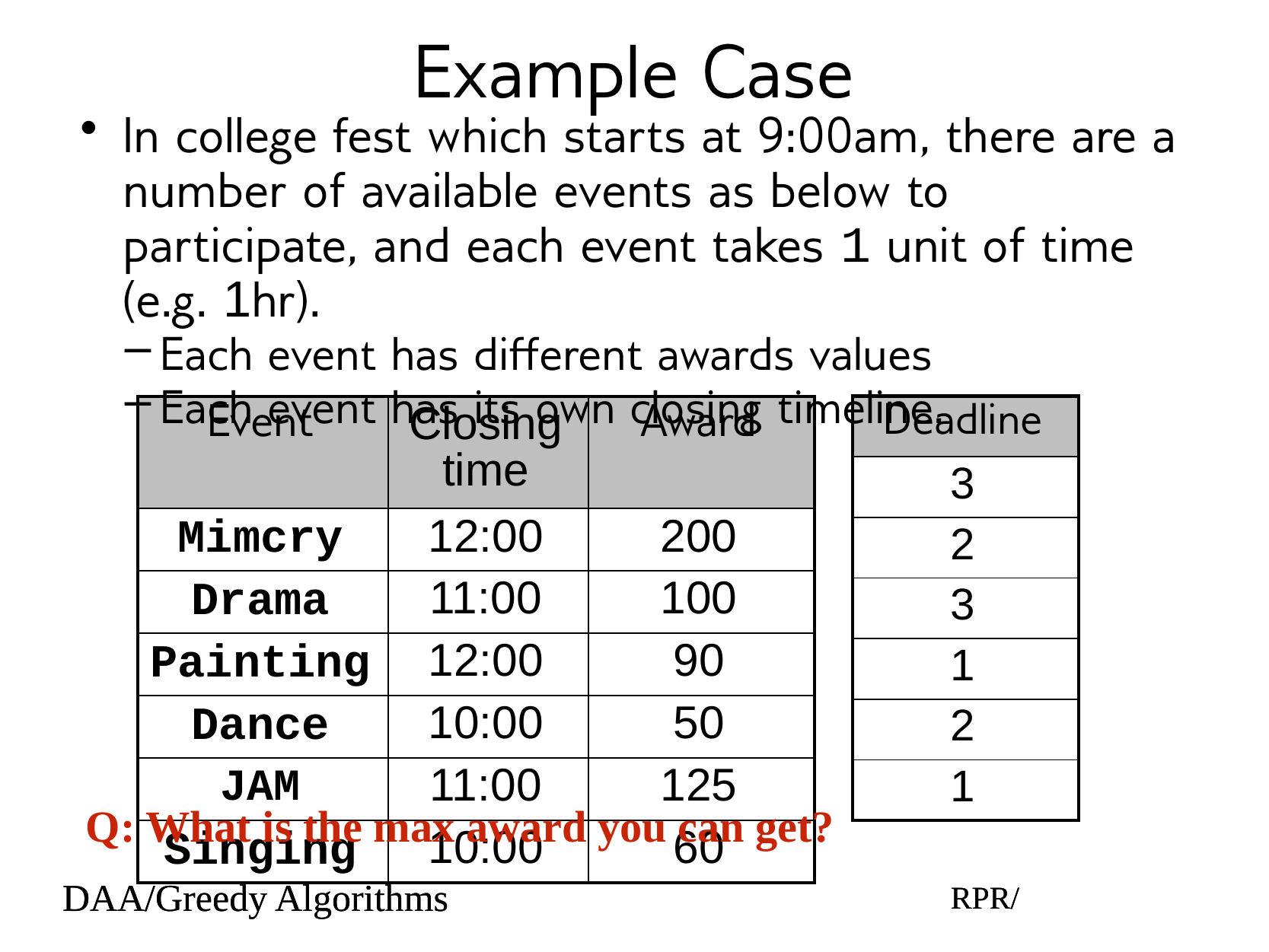

# Example Case
In college fest which starts at 9:00am, there are a number of available events as below to participate, and each event takes 1 unit of time (e.g. 1hr).
Each event has different awards values
Each event has its own closing timeline.
| Deadline |
| --- |
| 3 |
| 2 |
| 3 |
| 1 |
| 2 |
| 1 |
| Event | Closing time | Award |
| --- | --- | --- |
| Mimcry | 12:00 | 200 |
| Drama | 11:00 | 100 |
| Painting | 12:00 | 90 |
| Dance | 10:00 | 50 |
| JAM | 11:00 | 125 |
| Singing | 10:00 | 60 |
Q: What is the max award you can get?
DAA/Greedy Algorithms
RPR/
3